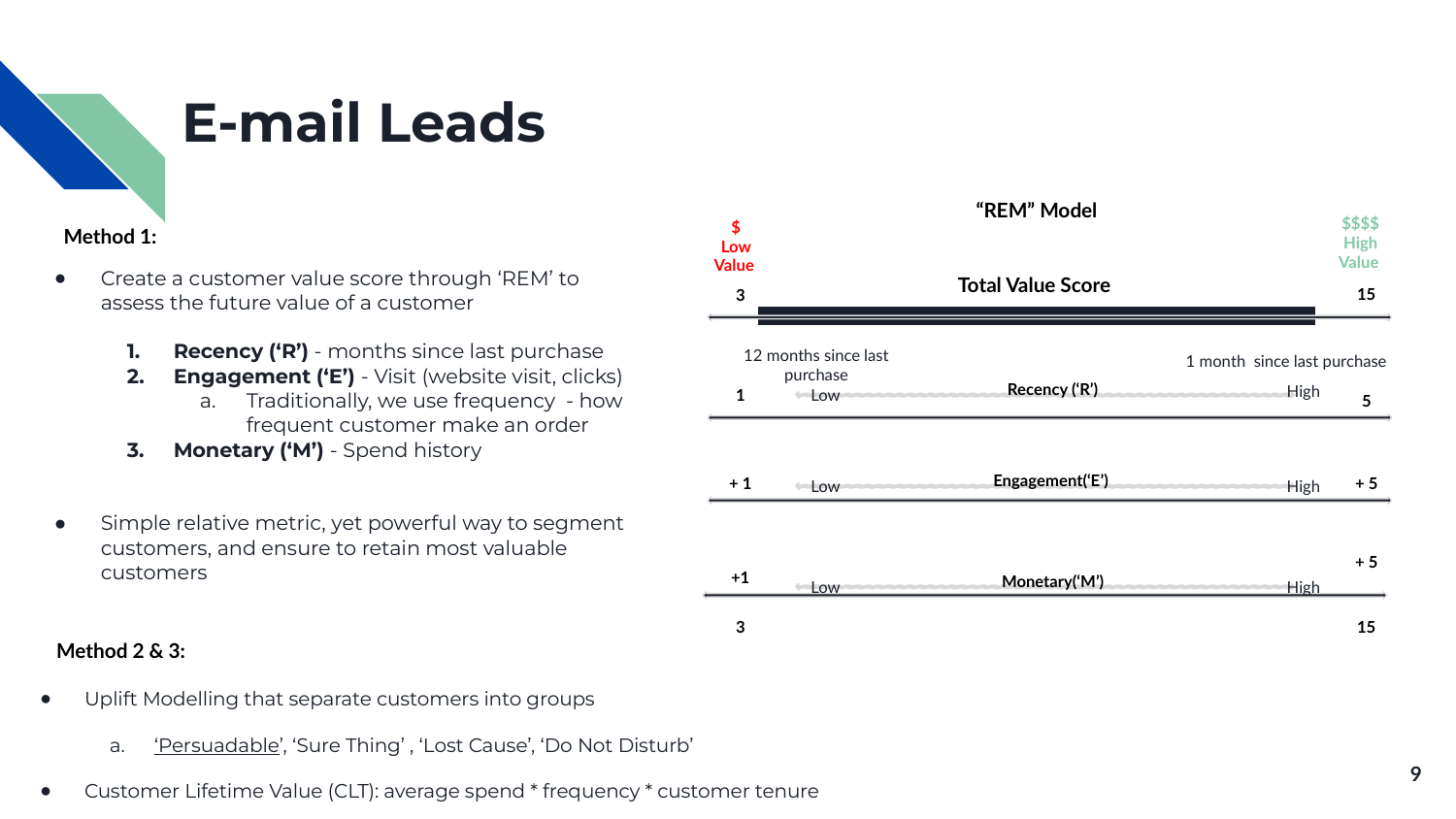

E-mail Leads
“REM” Model
Method 1:
$
Low Value
$$$$
High
Value
Total Value Score
15
Create a customer value score through ‘REM’ to assess the future value of a customer

Recency (‘R’) - months since last purchase
Engagement (‘E’) - Visit (website visit, clicks)
Traditionally, we use frequency  - how frequent customer make an order
Monetary (‘M’) - Spend history

Simple relative metric, yet powerful way to segment customers, and ensure to retain most valuable customers
3

1 month  since last purchase
12 months since last purchase
High
Low
Recency (‘R’)
1
5

Low
High
Engagement(‘E’)
+ 5
+ 1

+ 5
Low
High
Monetary(‘M’)
+1

3
15

Method 2 & 3:

Uplift Modelling that separate customers into groups

‘Persuadable’, ‘Sure Thing’ , ‘Lost Cause’, ‘Do Not Disturb’

Customer Lifetime Value (CLT): average spend * frequency * customer tenure
9